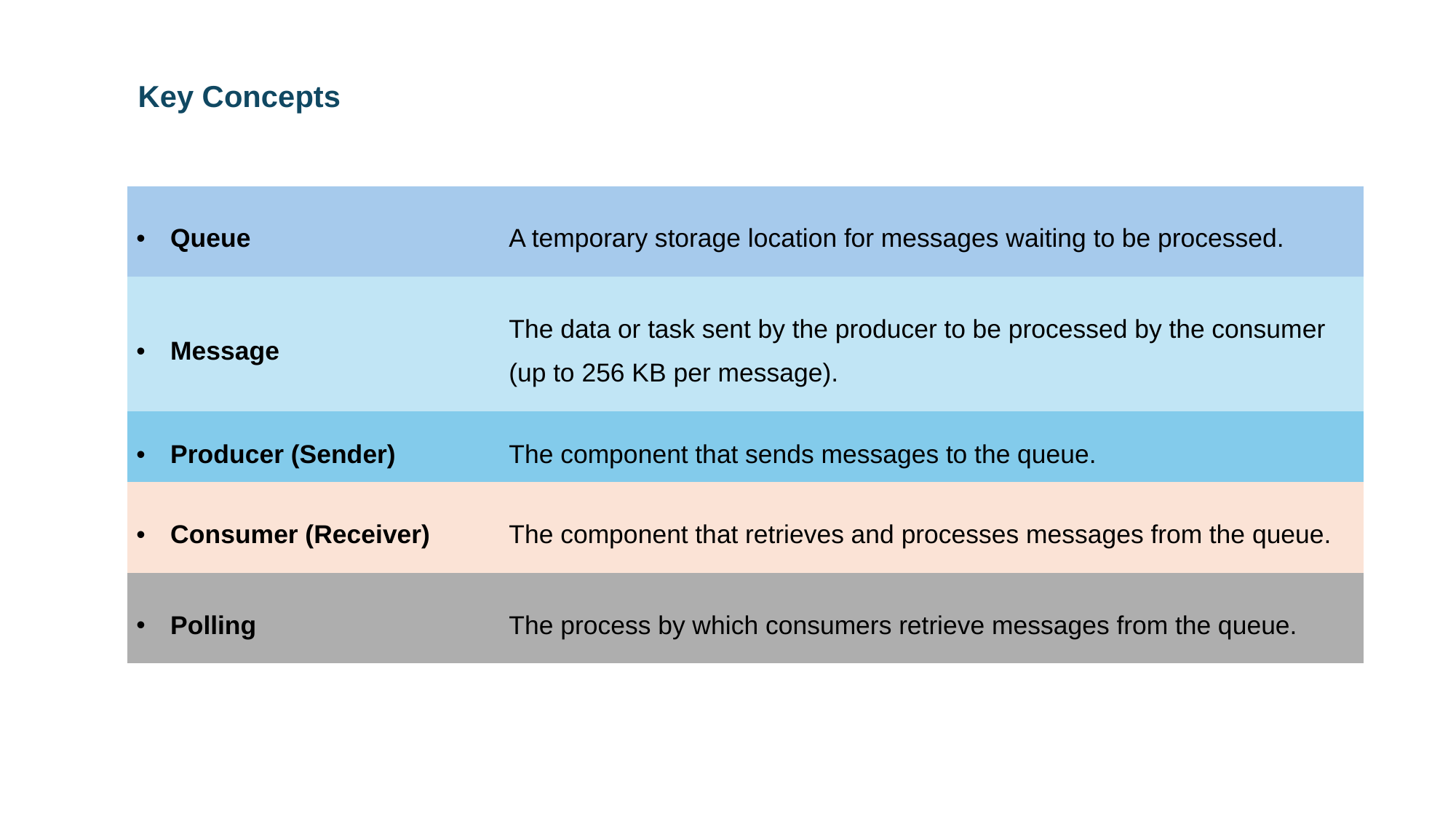

Key Concepts

| Queue | A temporary storage location for messages waiting to be processed. |
| --- | --- |
| Message | The data or task sent by the producer to be processed by the consumer (up to 256 KB per message). |
| Producer (Sender) | The component that sends messages to the queue. |
| Consumer (Receiver) | The component that retrieves and processes messages from the queue. |
| Polling | The process by which consumers retrieve messages from the queue. |